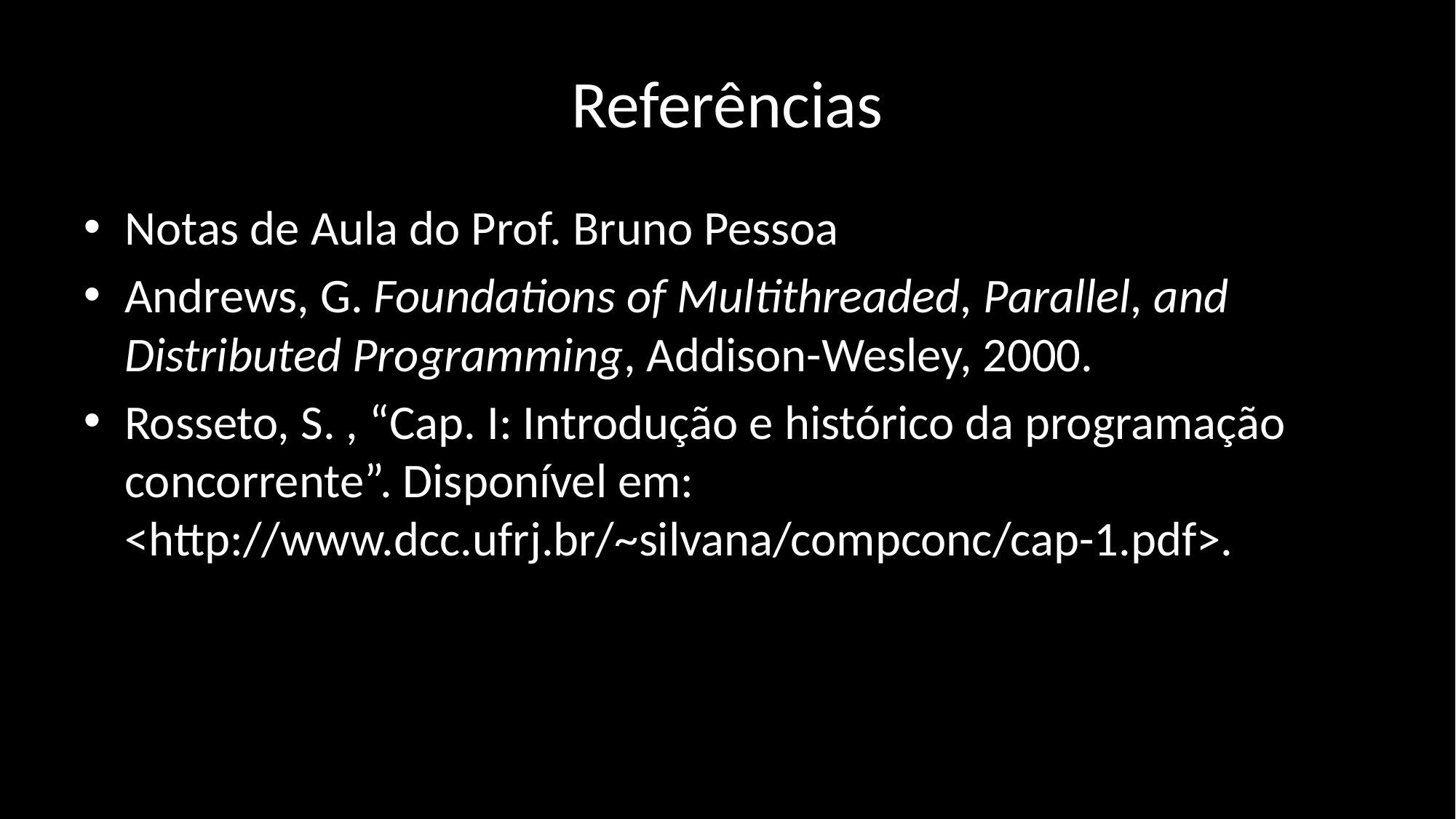

# Referências
Notas de Aula do Prof. Bruno Pessoa
Andrews, G. Foundations of Multithreaded, Parallel, and Distributed Programming, Addison-Wesley, 2000.
Rosseto, S. , “Cap. I: Introdução e histórico da programação concorrente”. Disponível em: <http://www.dcc.ufrj.br/~silvana/compconc/cap-1.pdf>.